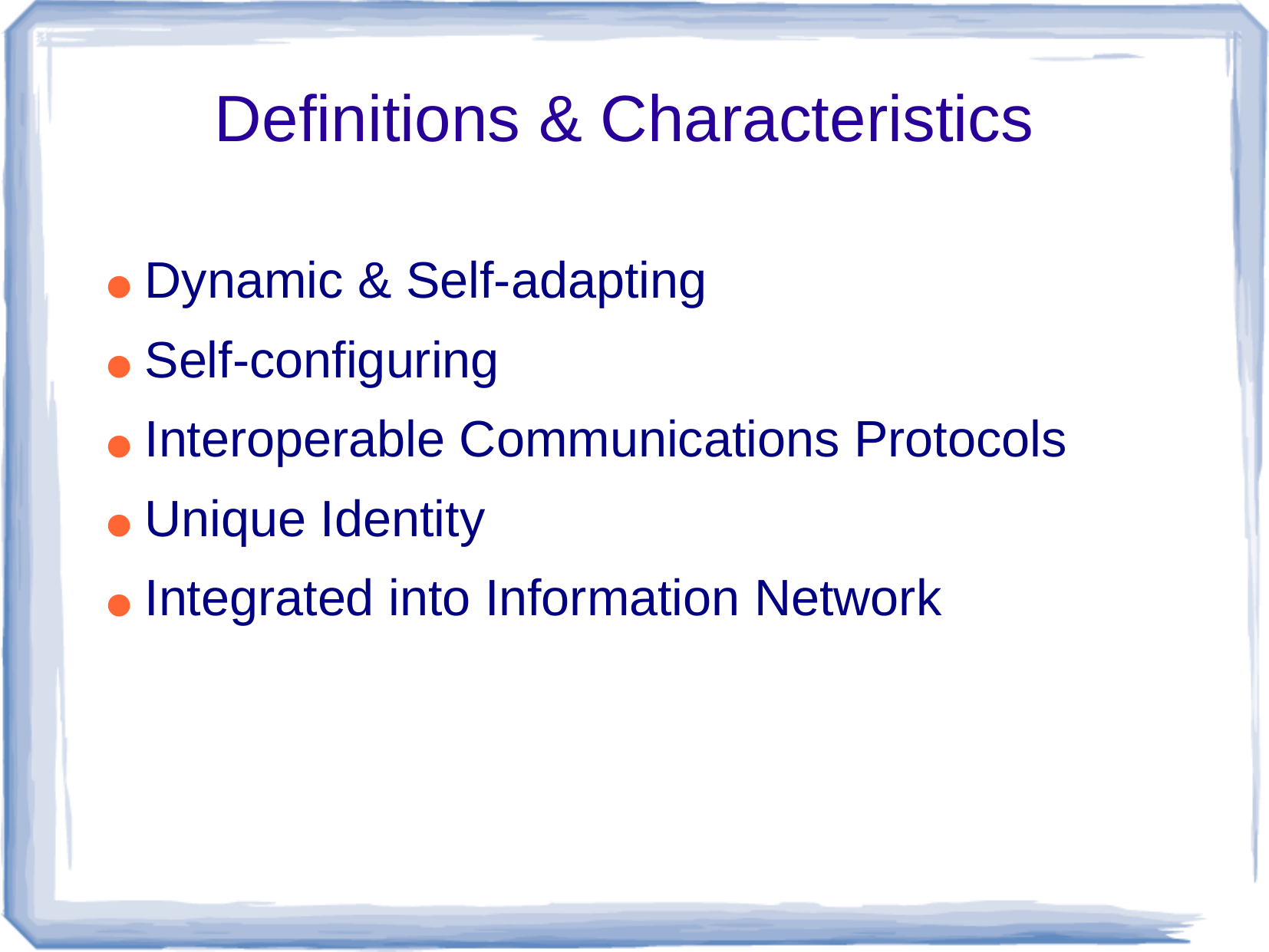

# Definitions & Characteristics
Dynamic & Self-adapting
Self-configuring
Interoperable Communications Protocols
Unique Identity
Integrated into Information Network